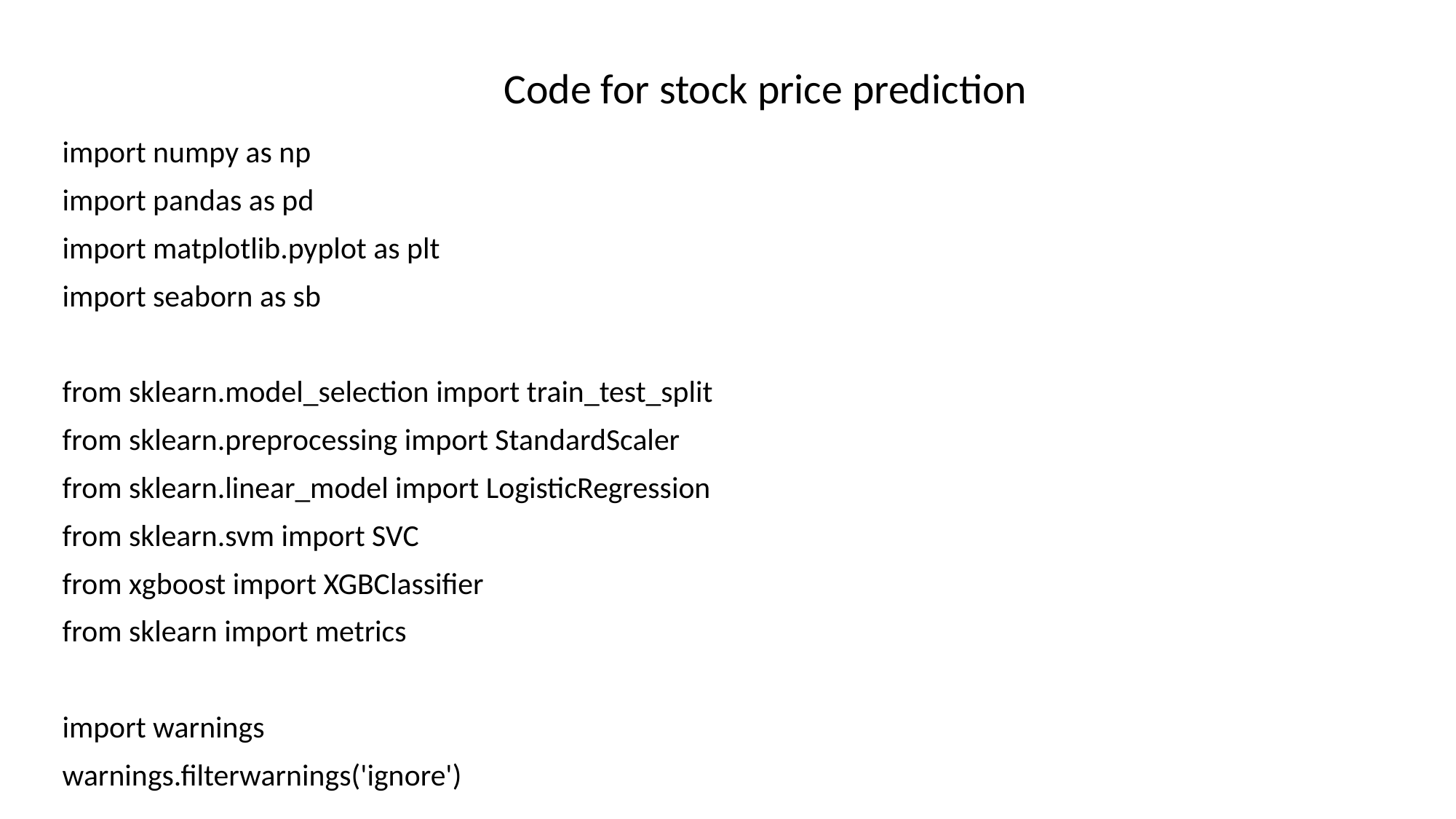

# Code for stock price prediction
import numpy as np
import pandas as pd
import matplotlib.pyplot as plt
import seaborn as sb

from sklearn.model_selection import train_test_split
from sklearn.preprocessing import StandardScaler
from sklearn.linear_model import LogisticRegression
from sklearn.svm import SVC
from xgboost import XGBClassifier
from sklearn import metrics

import warnings
warnings.filterwarnings('ignore')